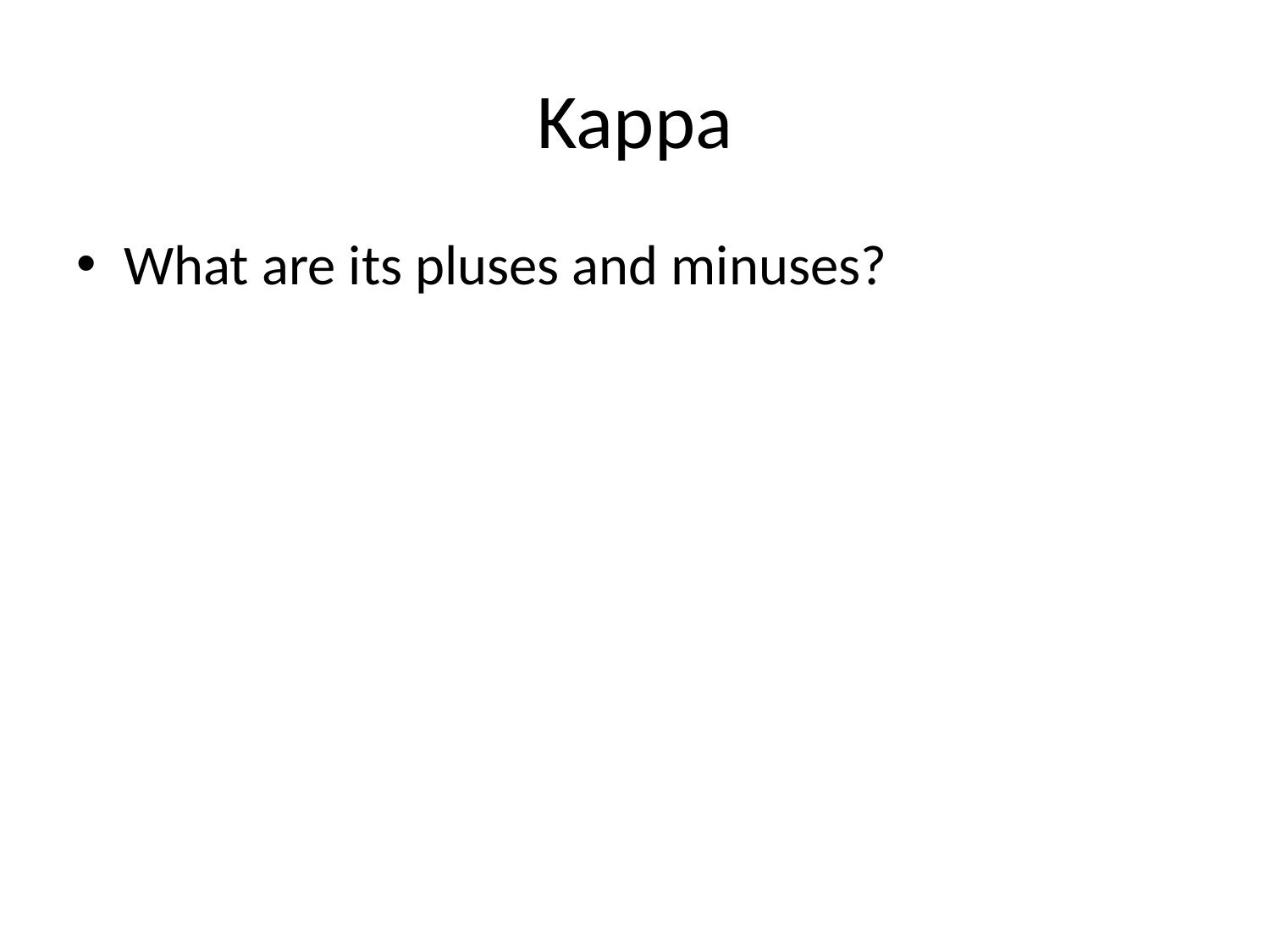

# Kappa
What are its pluses and minuses?